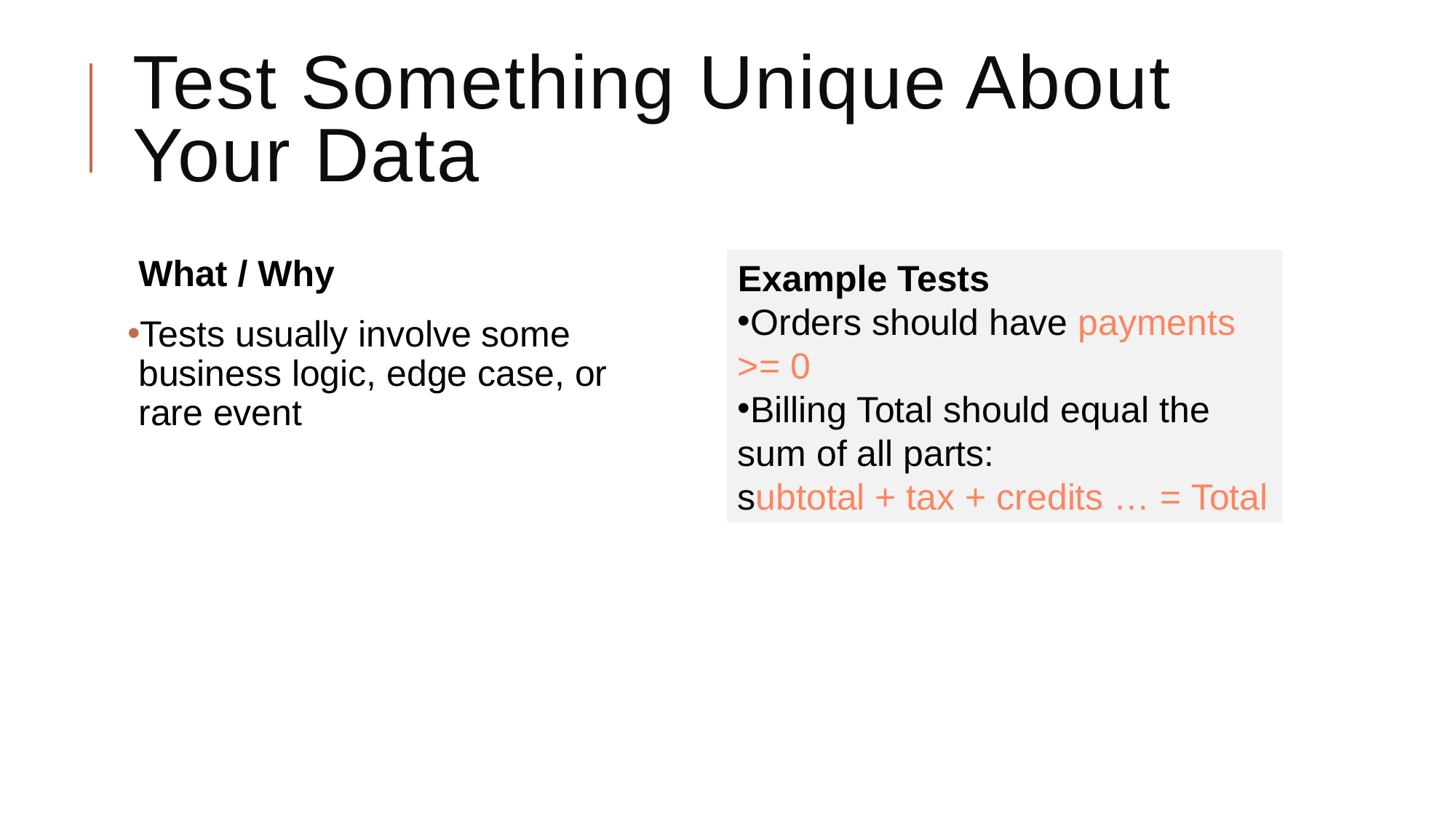

# Test Something Unique About Your Data
What / Why
Tests usually involve some business logic, edge case, or rare event

Example Tests
Orders should have payments >= 0
Billing Total should equal the sum of all parts:
subtotal + tax + credits … = Total